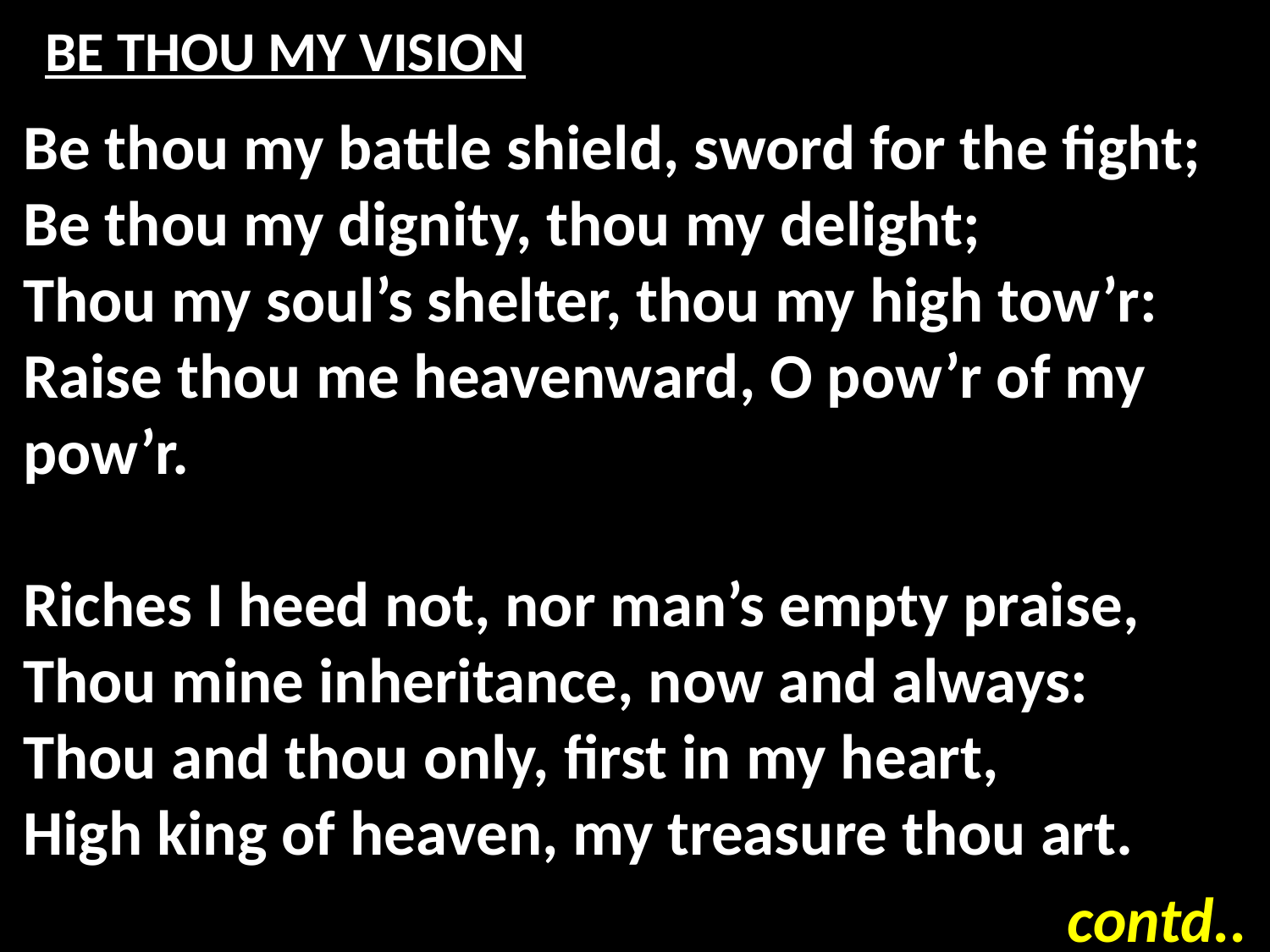

# BE THOU MY VISION
Be thou my battle shield, sword for the fight;
Be thou my dignity, thou my delight;
Thou my soul’s shelter, thou my high tow’r:
Raise thou me heavenward, O pow’r of my pow’r.

Riches I heed not, nor man’s empty praise,
Thou mine inheritance, now and always:
Thou and thou only, first in my heart,
High king of heaven, my treasure thou art.
contd..